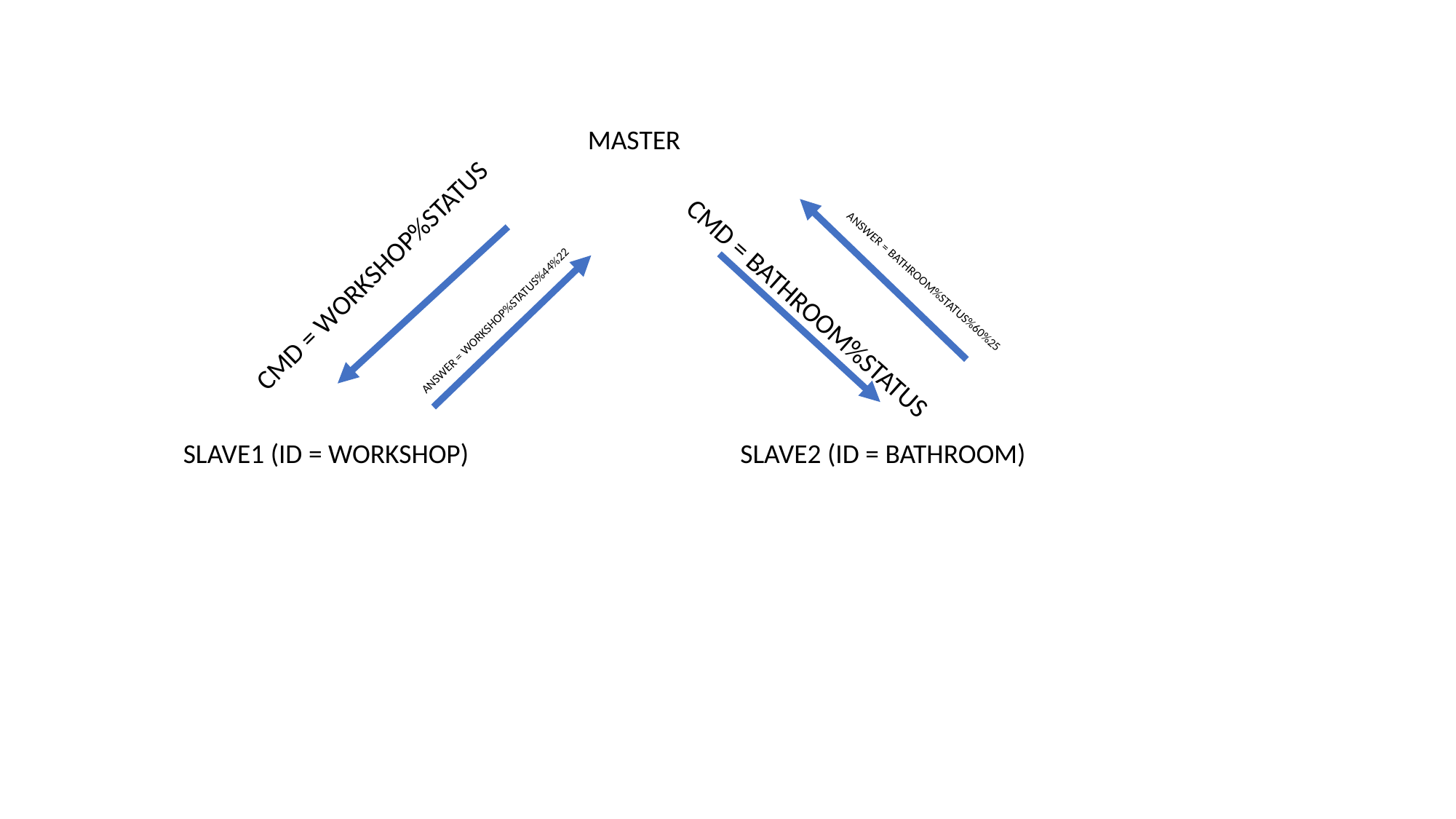

MASTER
CMD = WORKSHOP%STATUS
ANSWER = BATHROOM%STATUS%60%25
CMD = BATHROOM%STATUS
ANSWER = WORKSHOP%STATUS%44%22
SLAVE1 (ID = WORKSHOP)
SLAVE2 (ID = BATHROOM)